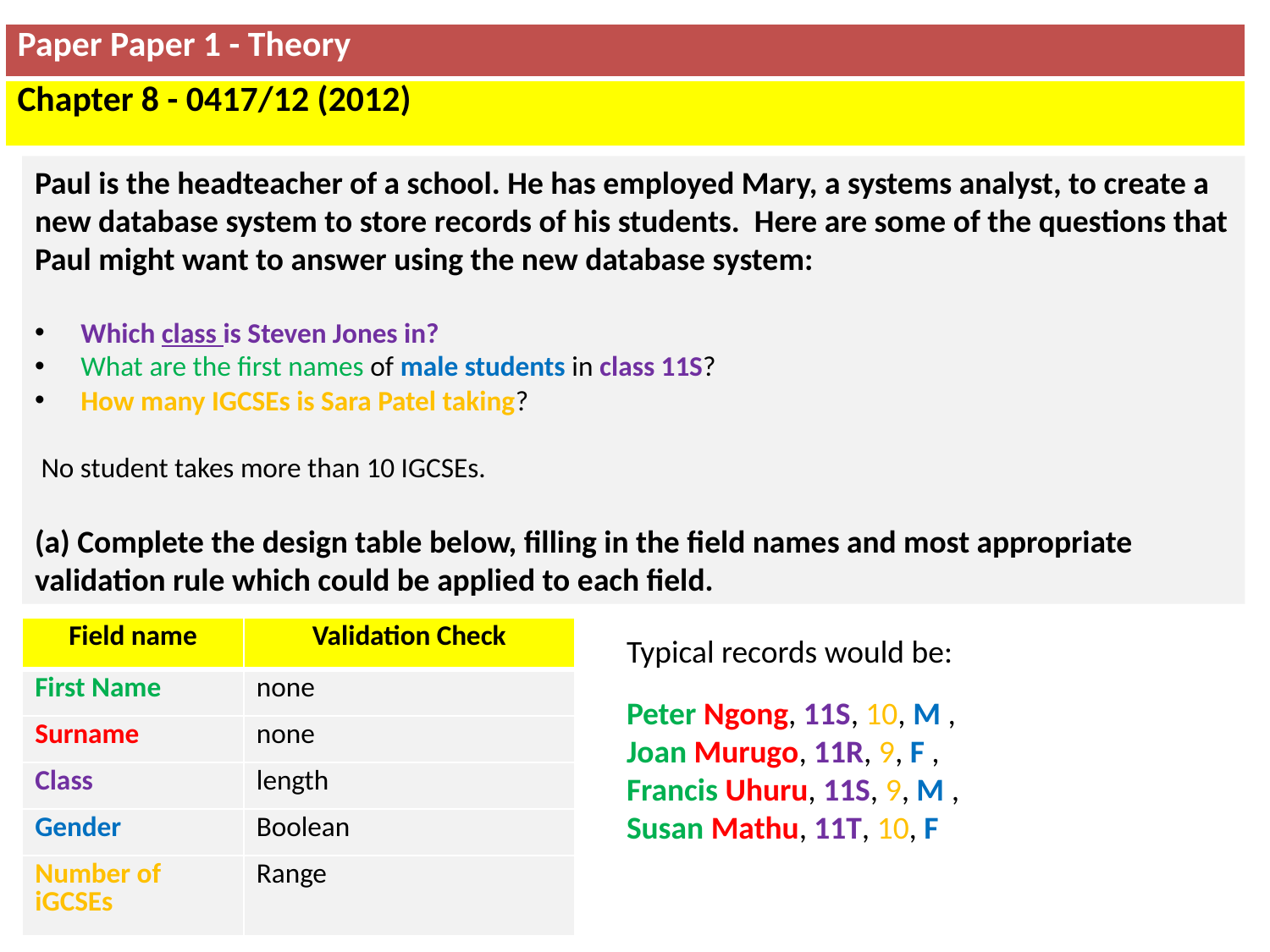

| Paper Paper 1 - Theory |
| --- |
| Chapter 8 - 0417/12 (2012) |
Paul is the headteacher of a school. He has employed Mary, a systems analyst, to create a
new database system to store records of his students.  Here are some of the questions that Paul might want to answer using the new database system:

 Which class is Steven Jones in?
 What are the first names of male students in class 11S?
 How many IGCSEs is Sara Patel taking?

 No student takes more than 10 IGCSEs.

(a) Complete the design table below, filling in the field names and most appropriate
validation rule which could be applied to each field.
| Field name | Validation Check |
| --- | --- |
| First Name | none |
| Surname | none |
| Class | length |
| Gender | Boolean |
| Number of iGCSEs | Range |
Typical records would be:

Peter Ngong, 11S, 10, M ,
Joan Murugo, 11R, 9, F ,
Francis Uhuru, 11S, 9, M ,
Susan Mathu, 11T, 10, F